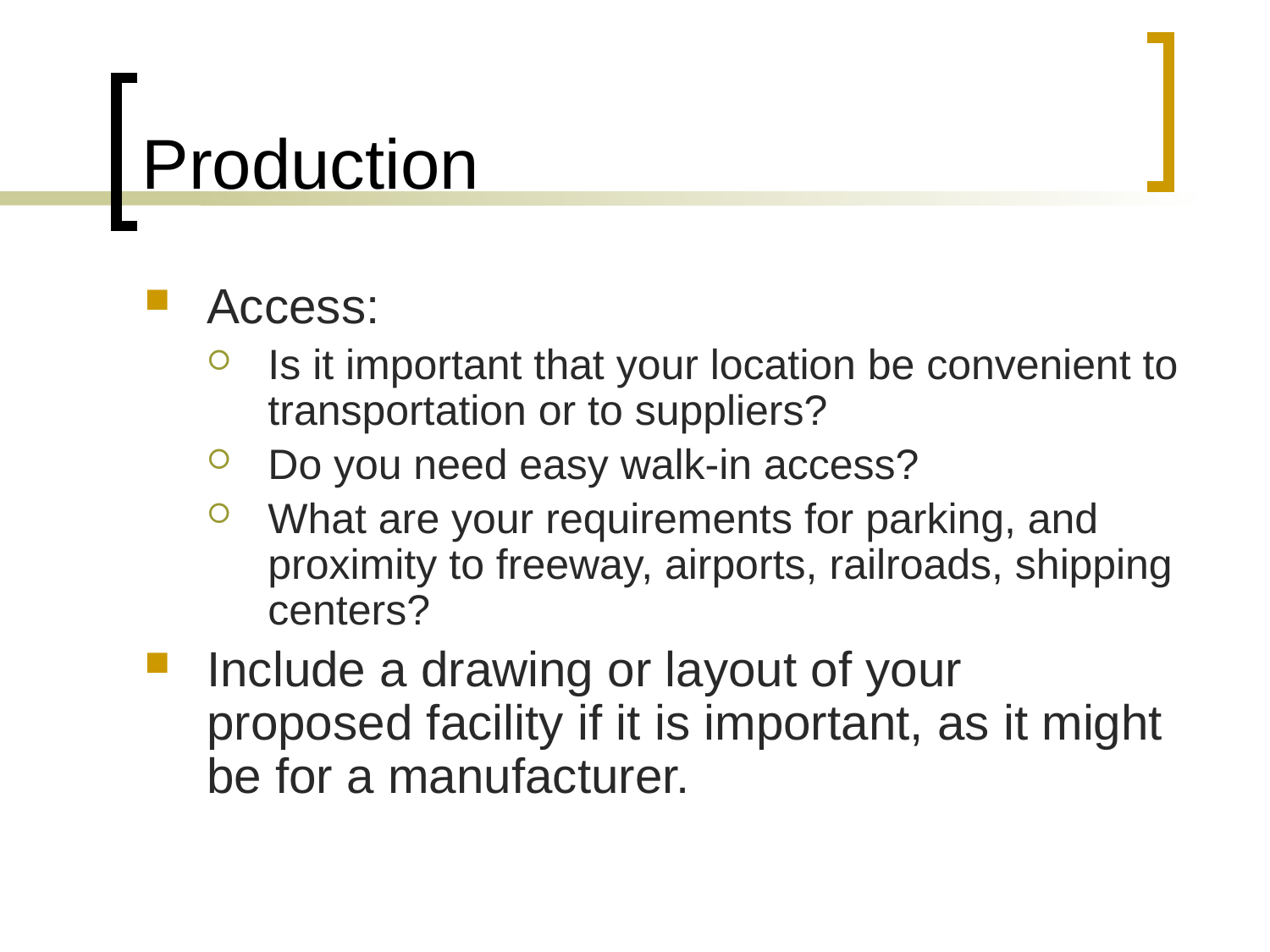

# Production
Access:
Is it important that your location be convenient to transportation or to suppliers?
Do you need easy walk-in access?
What are your requirements for parking, and proximity to freeway, airports, railroads, shipping centers?
Include a drawing or layout of your proposed facility if it is important, as it might be for a manufacturer.